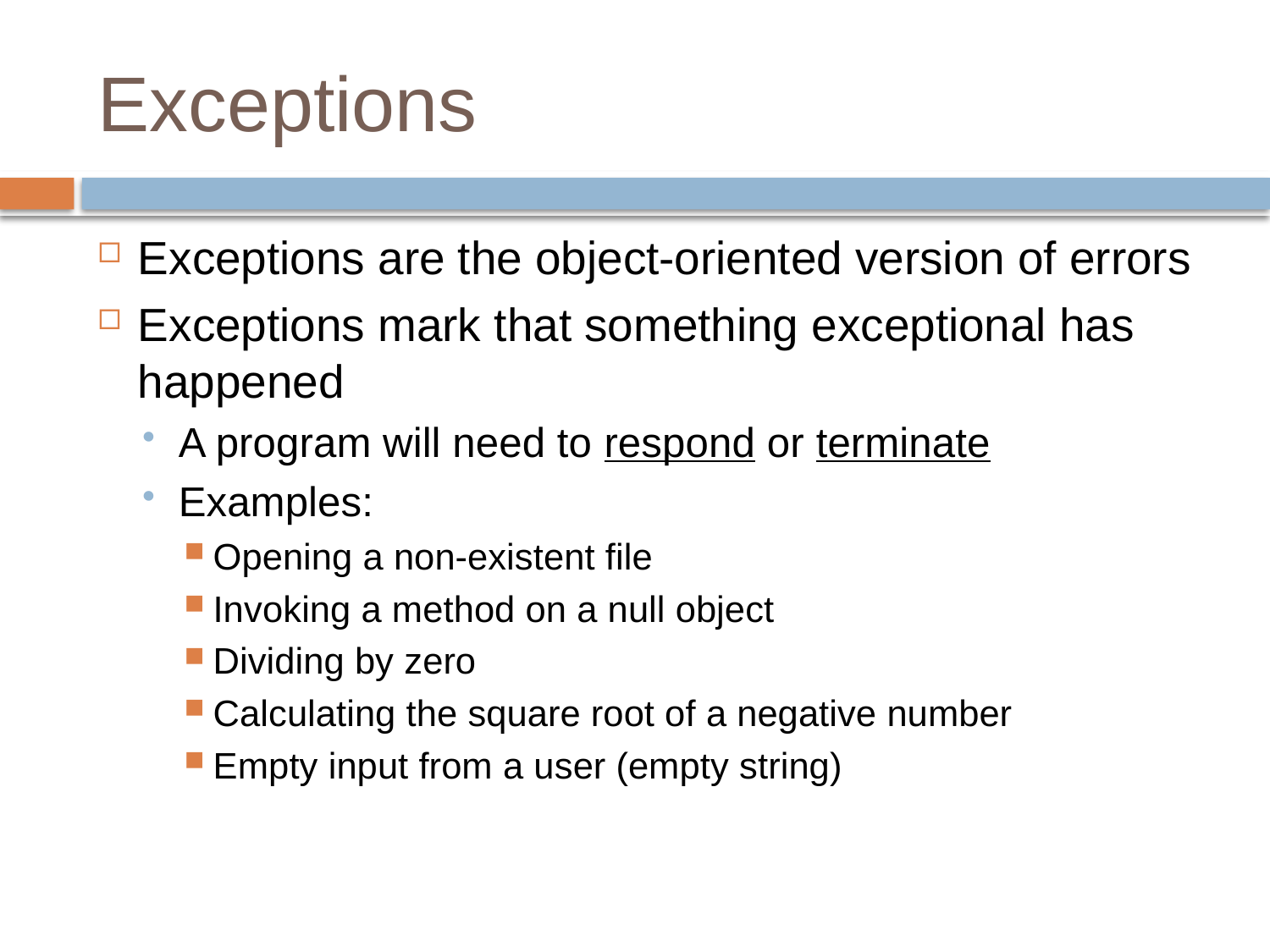

# Exceptions
Exceptions are the object-oriented version of errors
Exceptions mark that something exceptional has happened
A program will need to respond or terminate
Examples:
Opening a non-existent file
Invoking a method on a null object
Dividing by zero
Calculating the square root of a negative number
Empty input from a user (empty string)